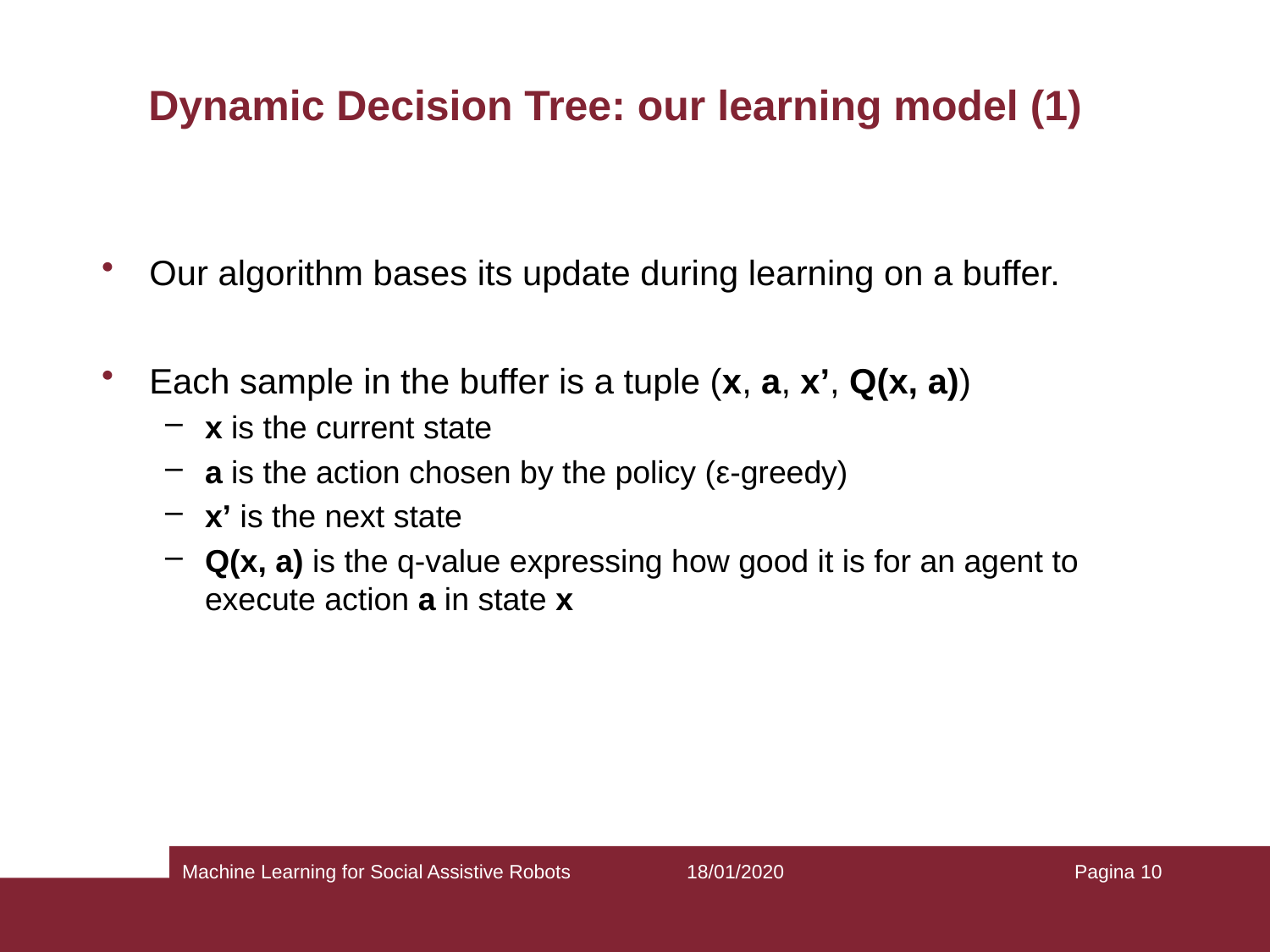

# Dynamic Decision Tree: our learning model (1)

Our algorithm bases its update during learning on a buffer.

Each sample in the buffer is a tuple (x, a, x’, Q(x, a))
x is the current state
a is the action chosen by the policy (ε-greedy)
x’ is the next state
Q(x, a) is the q-value expressing how good it is for an agent to execute action a in state x

Machine Learning for Social Assistive Robots
18/01/2020
Pagina 10